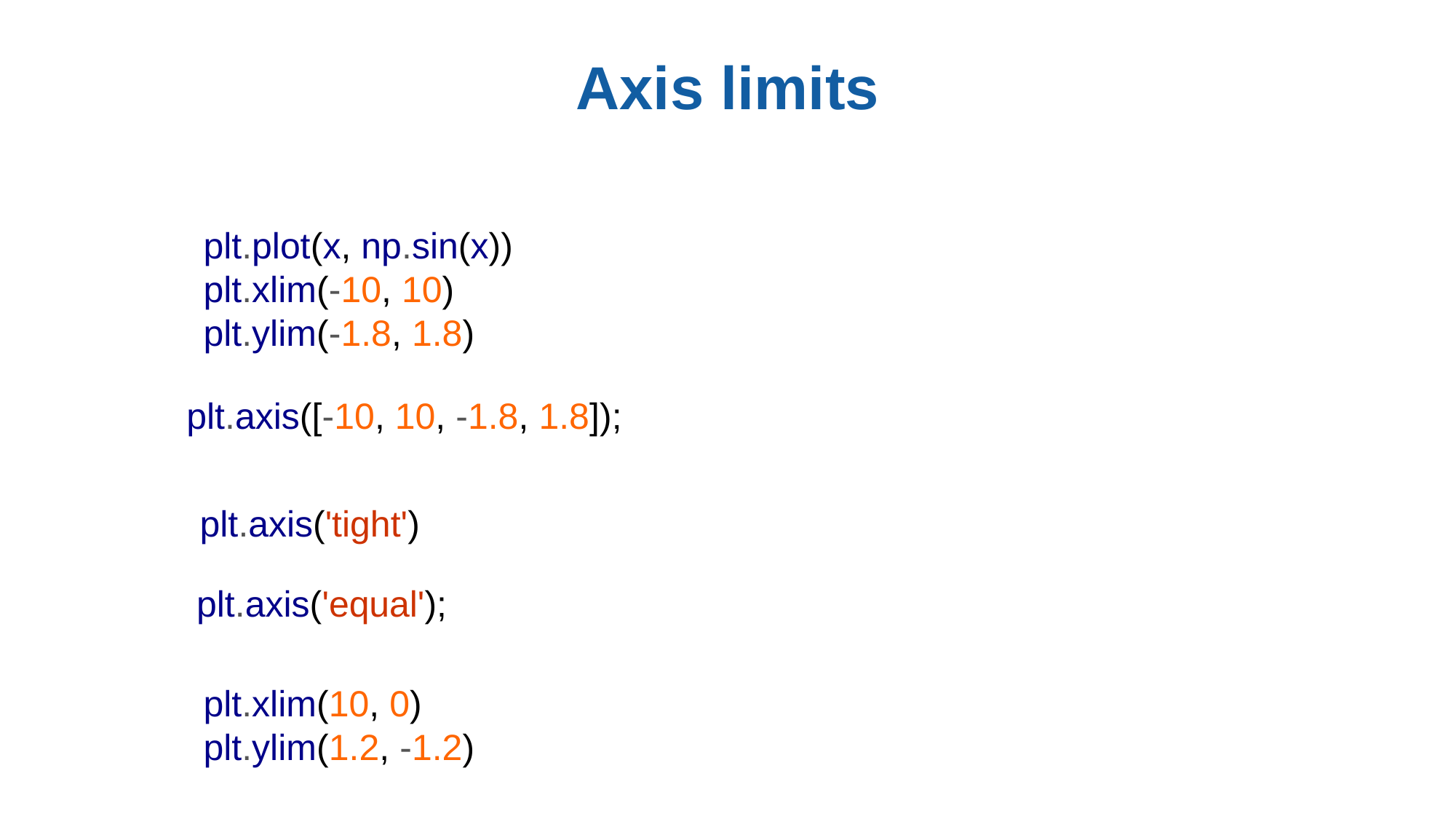

# Axis limits
plt.plot(x, np.sin(x))
plt.xlim(-10, 10)
plt.ylim(-1.8, 1.8)
plt.axis([-10, 10, -1.8, 1.8]);
plt.axis('tight')
plt.axis('equal');
plt.xlim(10, 0)
plt.ylim(1.2, -1.2)